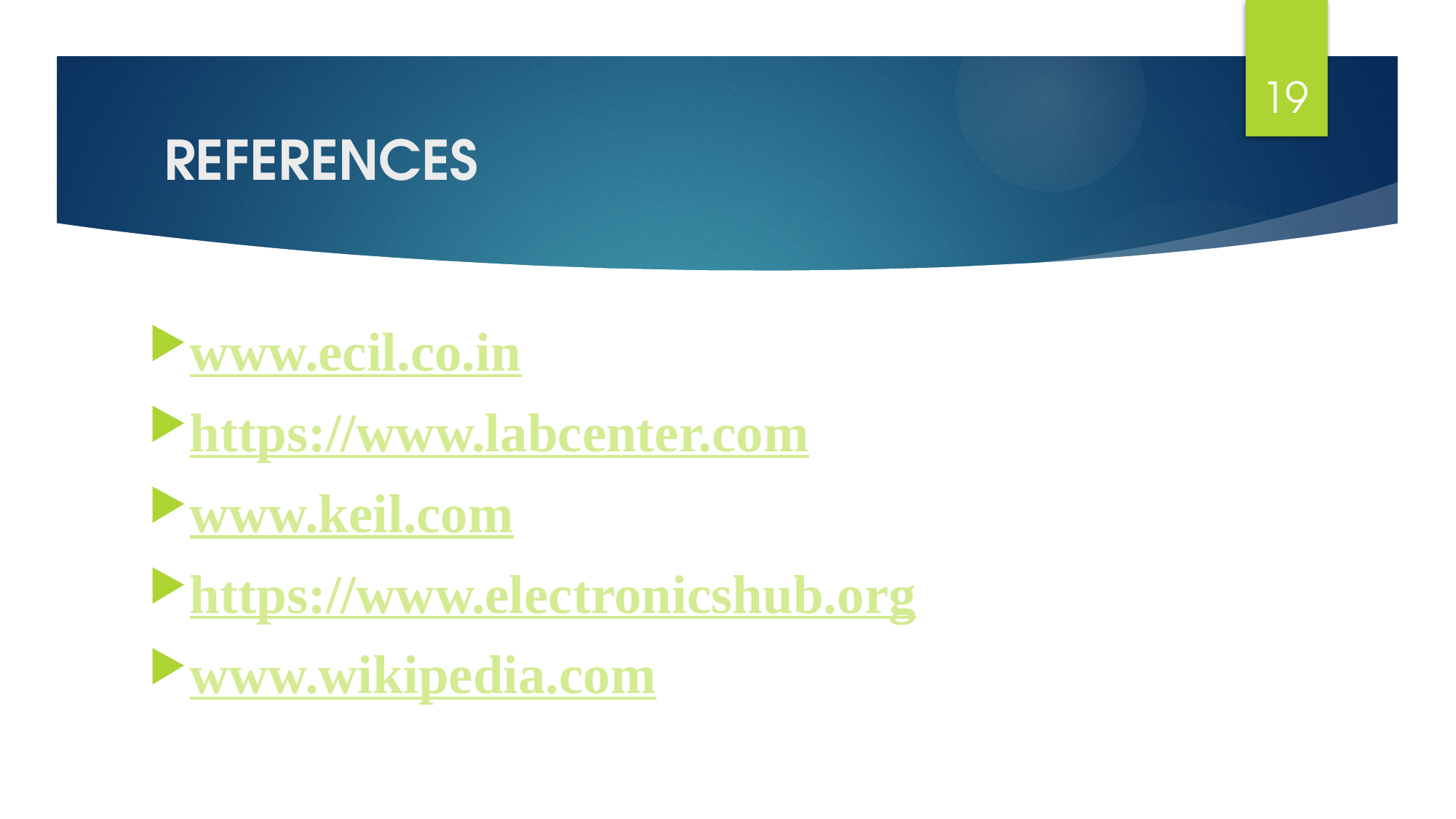

19
# REFERENCES
www.ecil.co.in
https://www.labcenter.com
www.keil.com
https://www.electronicshub.org
www.wikipedia.com